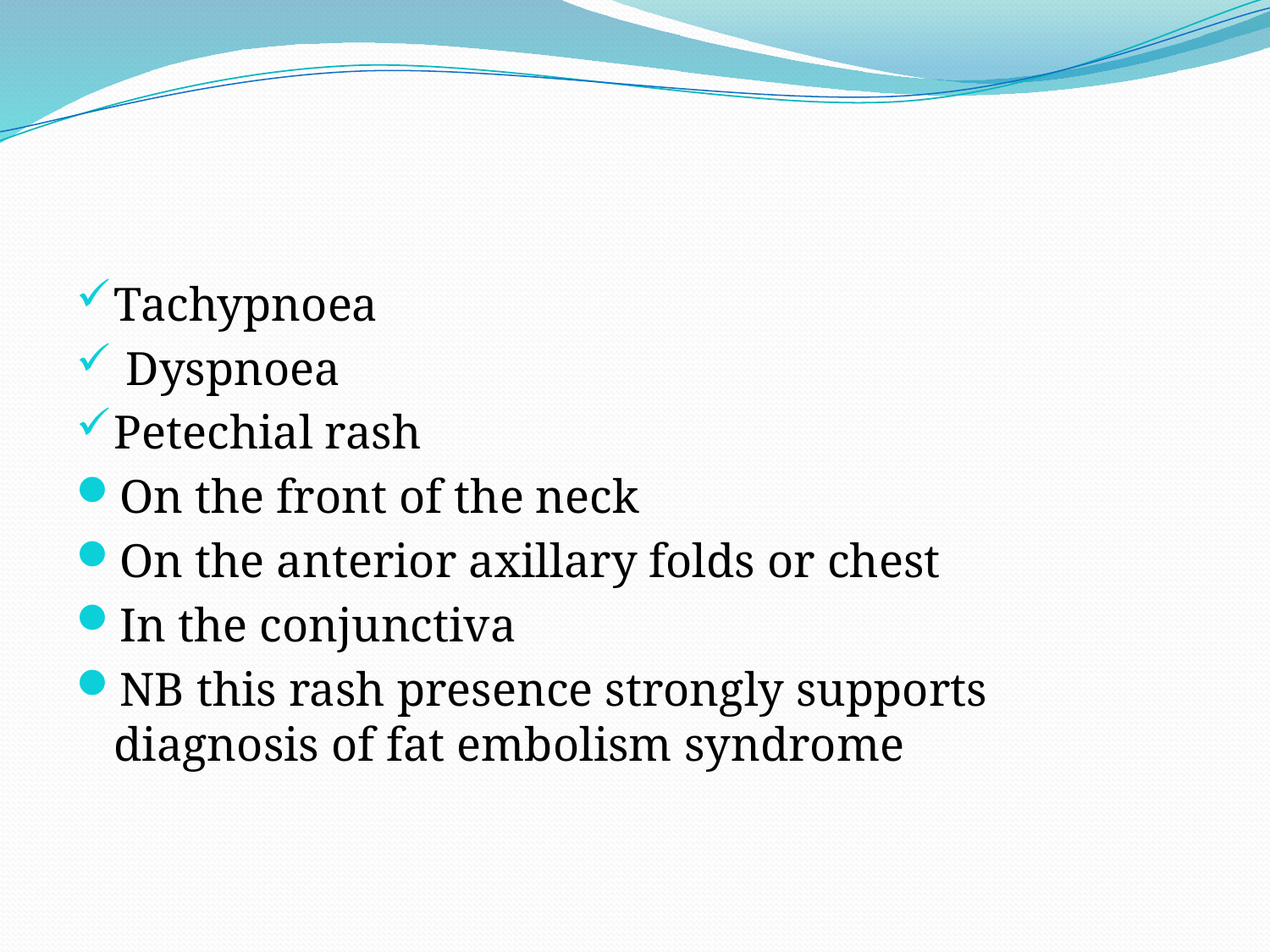

Tachypnoea
 Dyspnoea
Petechial rash
On the front of the neck
On the anterior axillary folds or chest
In the conjunctiva
NB this rash presence strongly supports  diagnosis of fat embolism syndrome